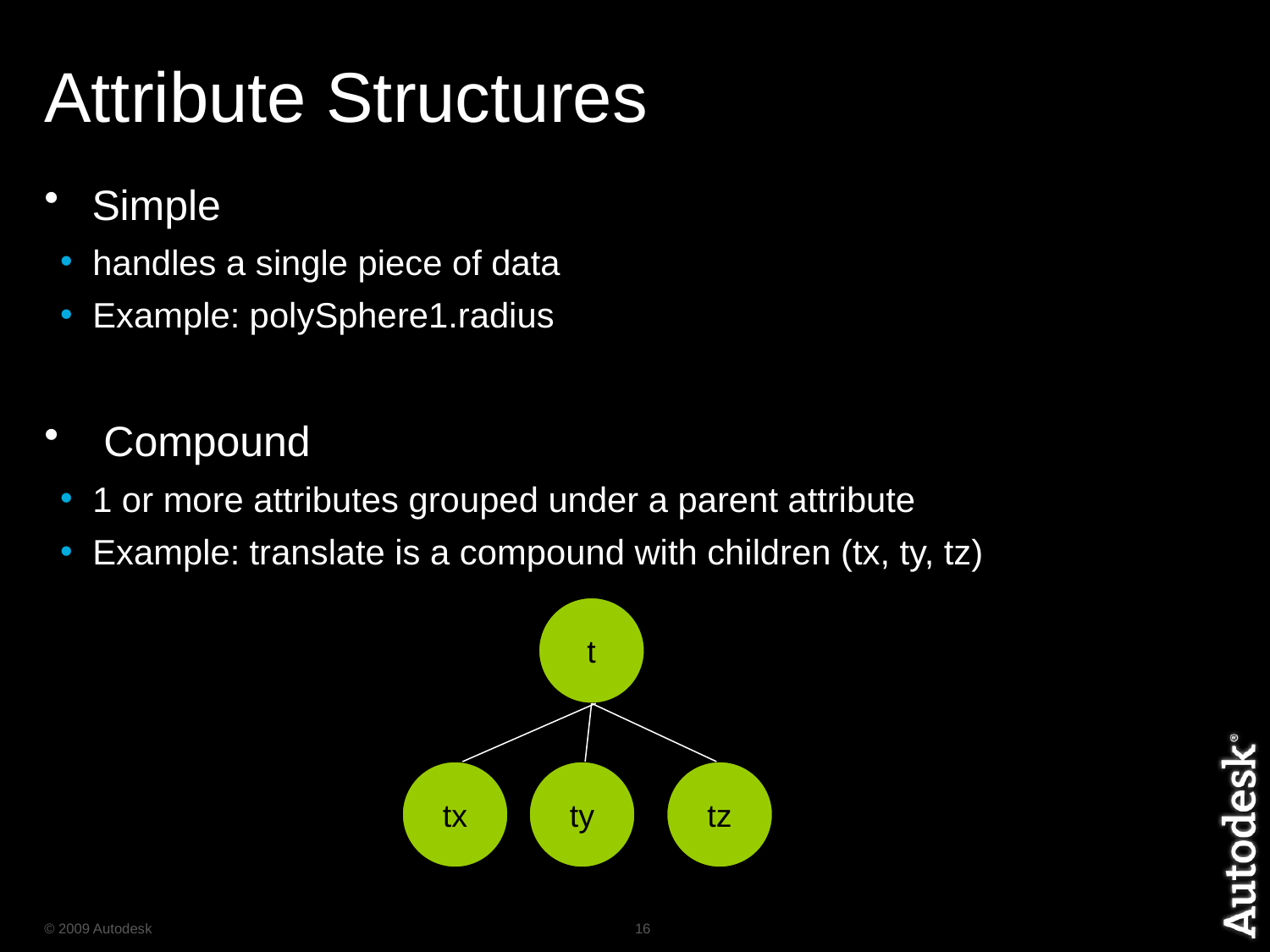

# Attribute Structures
Simple
handles a single piece of data
Example: polySphere1.radius

 Compound
1 or more attributes grouped under a parent attribute
Example: translate is a compound with children (tx, ty, tz)

t

tx
ty
tz